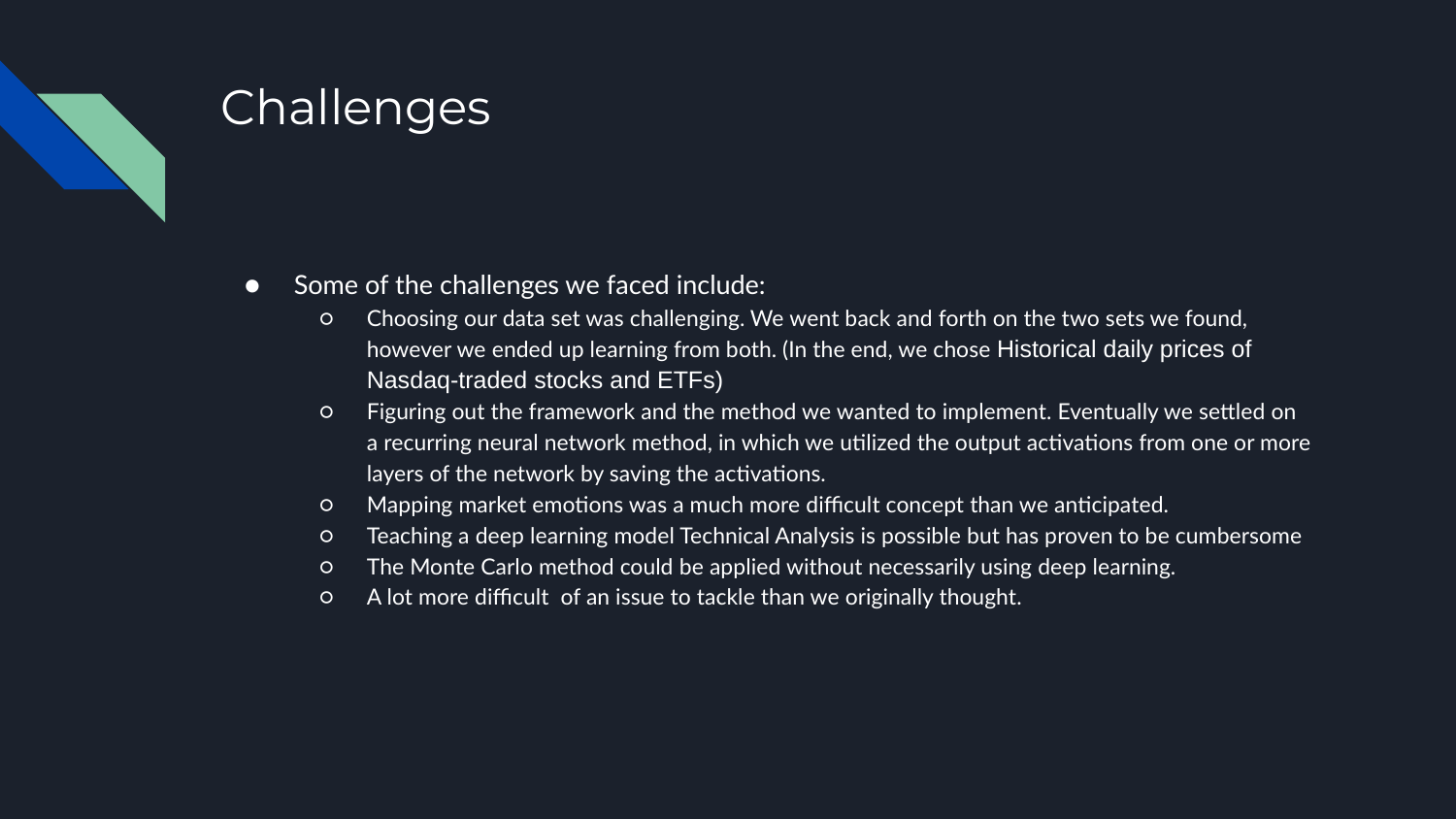

# Challenges
Some of the challenges we faced include:
Choosing our data set was challenging. We went back and forth on the two sets we found, however we ended up learning from both. (In the end, we chose Historical daily prices of Nasdaq-traded stocks and ETFs)
Figuring out the framework and the method we wanted to implement. Eventually we settled on a recurring neural network method, in which we utilized the output activations from one or more layers of the network by saving the activations.
Mapping market emotions was a much more difficult concept than we anticipated.
Teaching a deep learning model Technical Analysis is possible but has proven to be cumbersome
The Monte Carlo method could be applied without necessarily using deep learning.
A lot more difficult  of an issue to tackle than we originally thought.